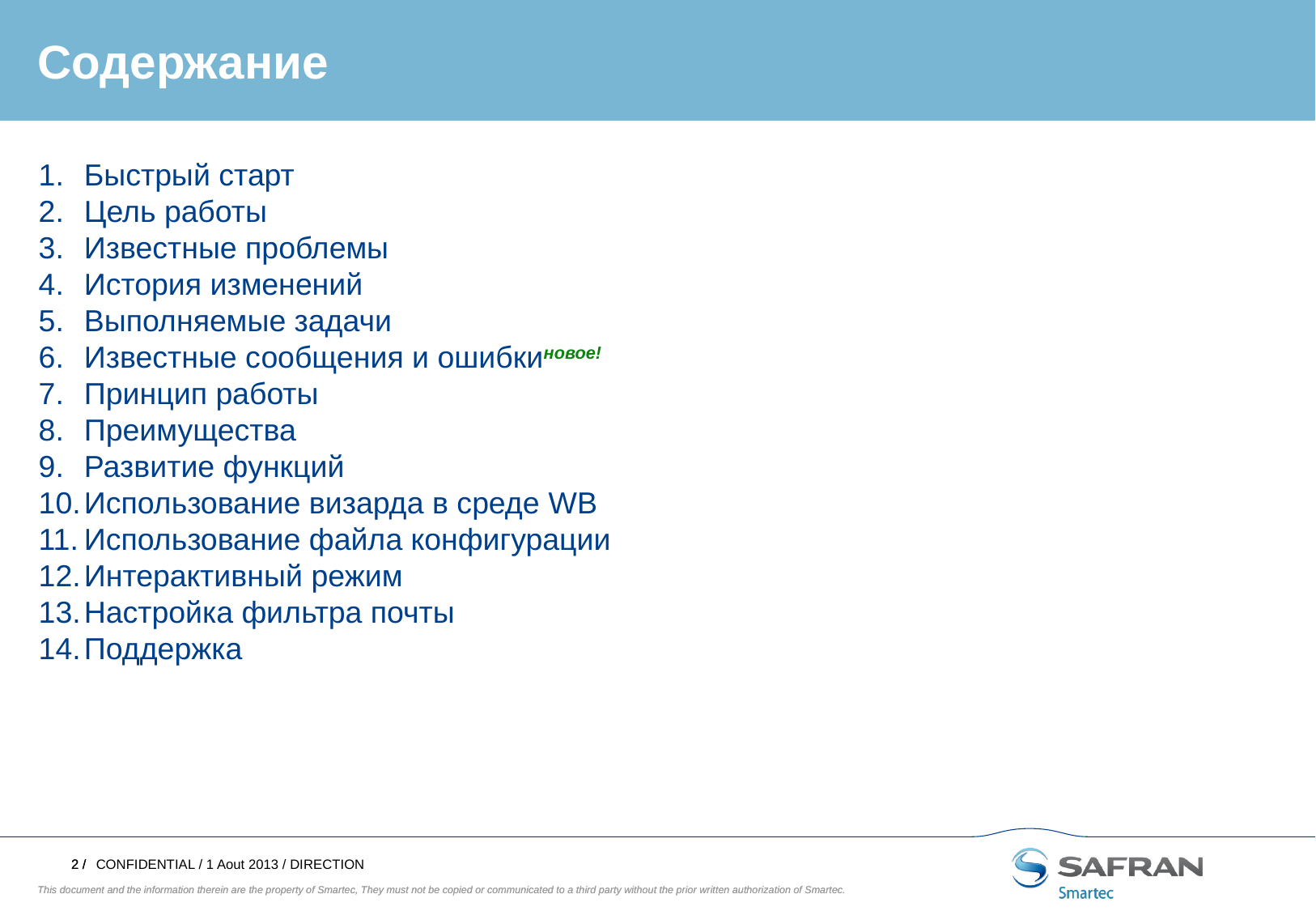

Содержание
Быстрый старт
Цель работы
Известные проблемы
История изменений
Выполняемые задачи
Известные сообщения и ошибкиновое!
Принцип работы
Преимущества
Развитие функций
Использование визарда в среде WB
Использование файла конфигурации
Интерактивный режим
Настройка фильтра почты
Поддержка

CONFIDENTIAL / 1 Aout 2013 / DIRECTION